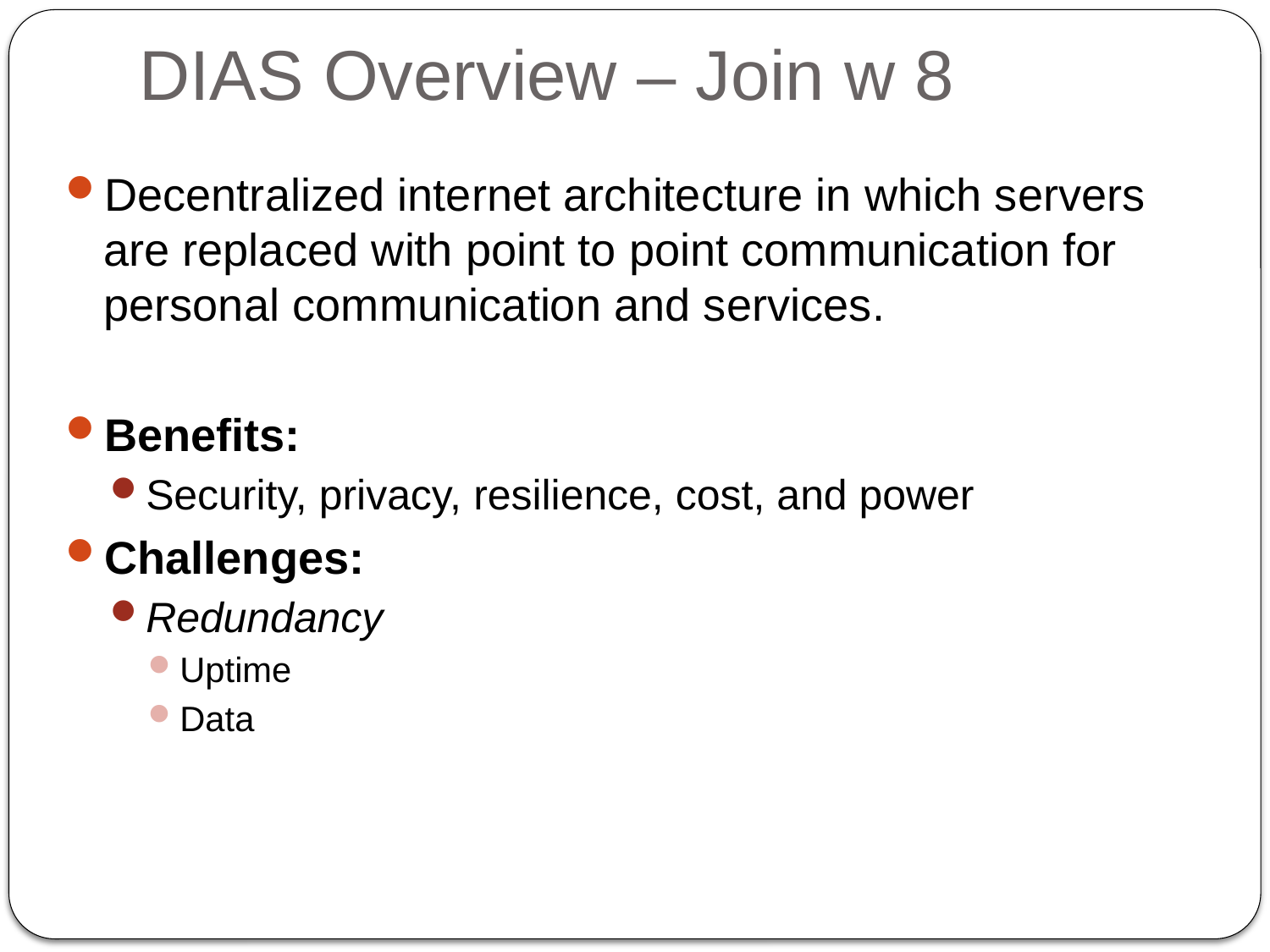

# DIAS Overview – Join w 8
Decentralized internet architecture in which servers are replaced with point to point communication for personal communication and services.

Benefits:
Security, privacy, resilience, cost, and power
Challenges:
Redundancy
Uptime
Data